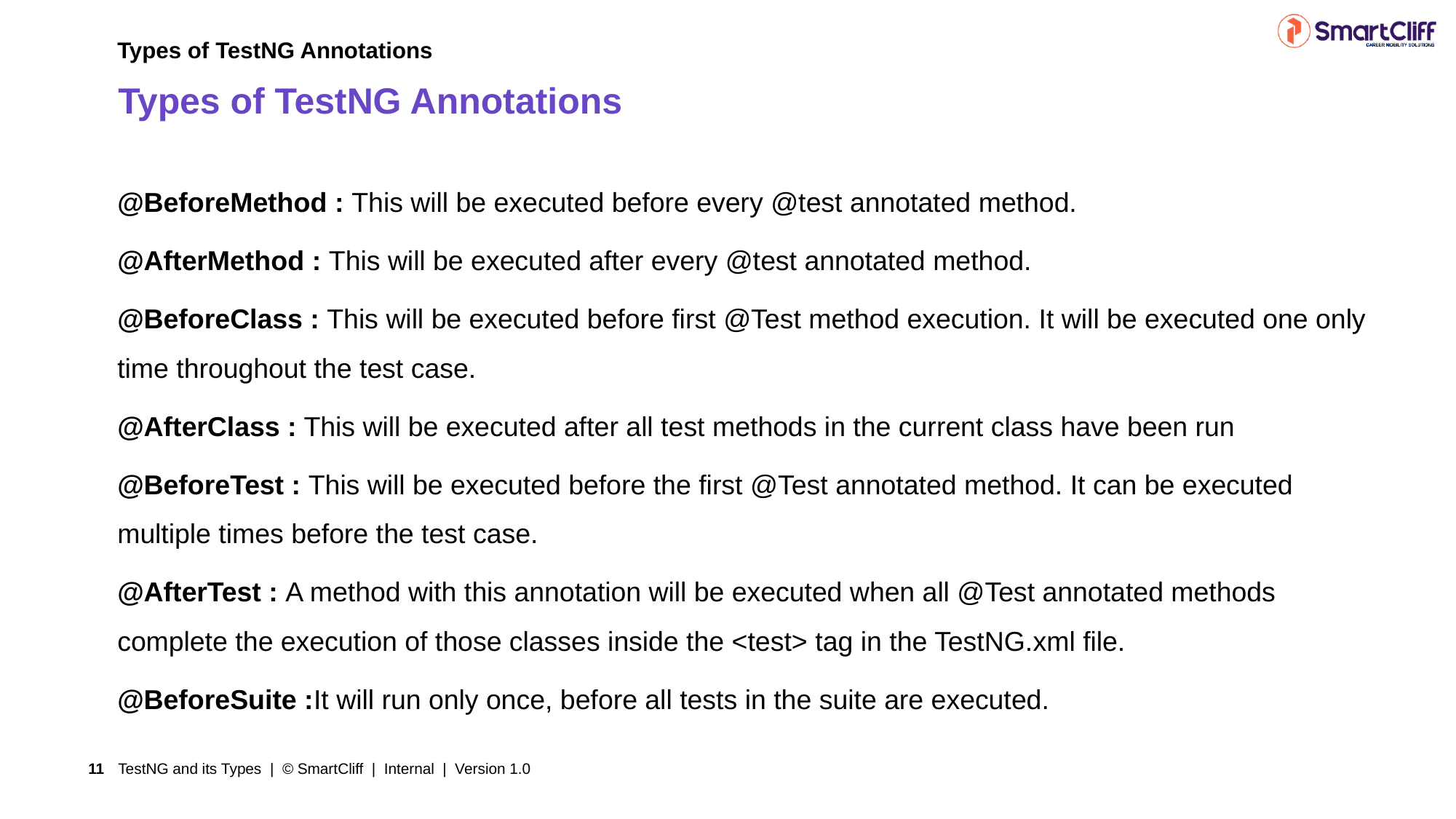

Types of TestNG Annotations
# Types of TestNG Annotations
@BeforeMethod : This will be executed before every @test annotated method.
@AfterMethod : This will be executed after every @test annotated method.
@BeforeClass : This will be executed before first @Test method execution. It will be executed one only time throughout the test case.
@AfterClass : This will be executed after all test methods in the current class have been run
@BeforeTest : This will be executed before the first @Test annotated method. It can be executed multiple times before the test case.
@AfterTest : A method with this annotation will be executed when all @Test annotated methods complete the execution of those classes inside the <test> tag in the TestNG.xml file.
@BeforeSuite :It will run only once, before all tests in the suite are executed.

TestNG and its Types  |  © SmartCliff  |  Internal  |  Version 1.0
11